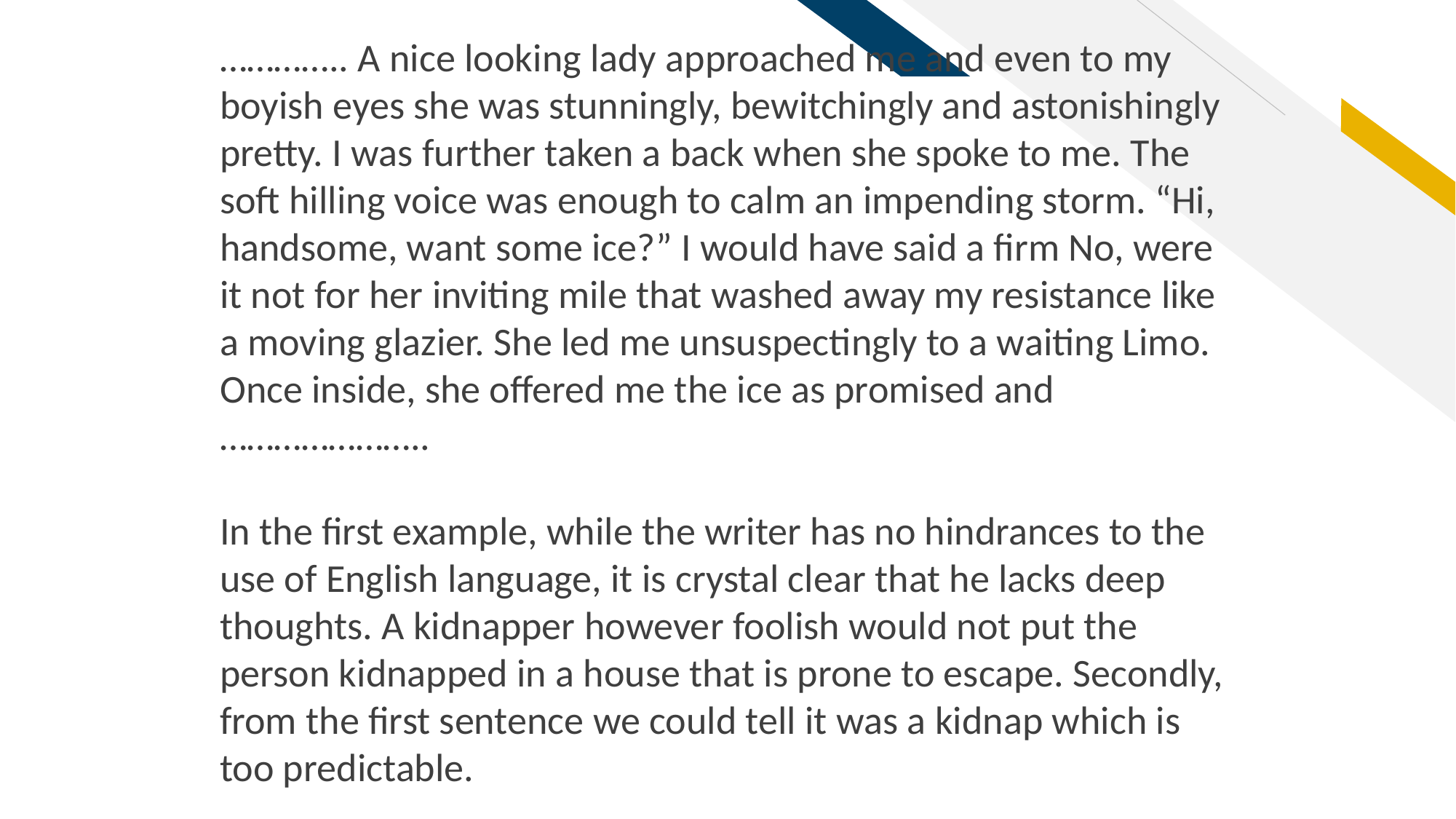

………….. A nice looking lady approached me and even to my boyish eyes she was stunningly, bewitchingly and astonishingly pretty. I was further taken a back when she spoke to me. The soft hilling voice was enough to calm an impending storm. “Hi, handsome, want some ice?” I would have said a firm No, were it not for her inviting mile that washed away my resistance like a moving glazier. She led me unsuspectingly to a waiting Limo. Once inside, she offered me the ice as promised and …………………..

In the first example, while the writer has no hindrances to the use of English language, it is crystal clear that he lacks deep thoughts. A kidnapper however foolish would not put the person kidnapped in a house that is prone to escape. Secondly, from the first sentence we could tell it was a kidnap which is too predictable.